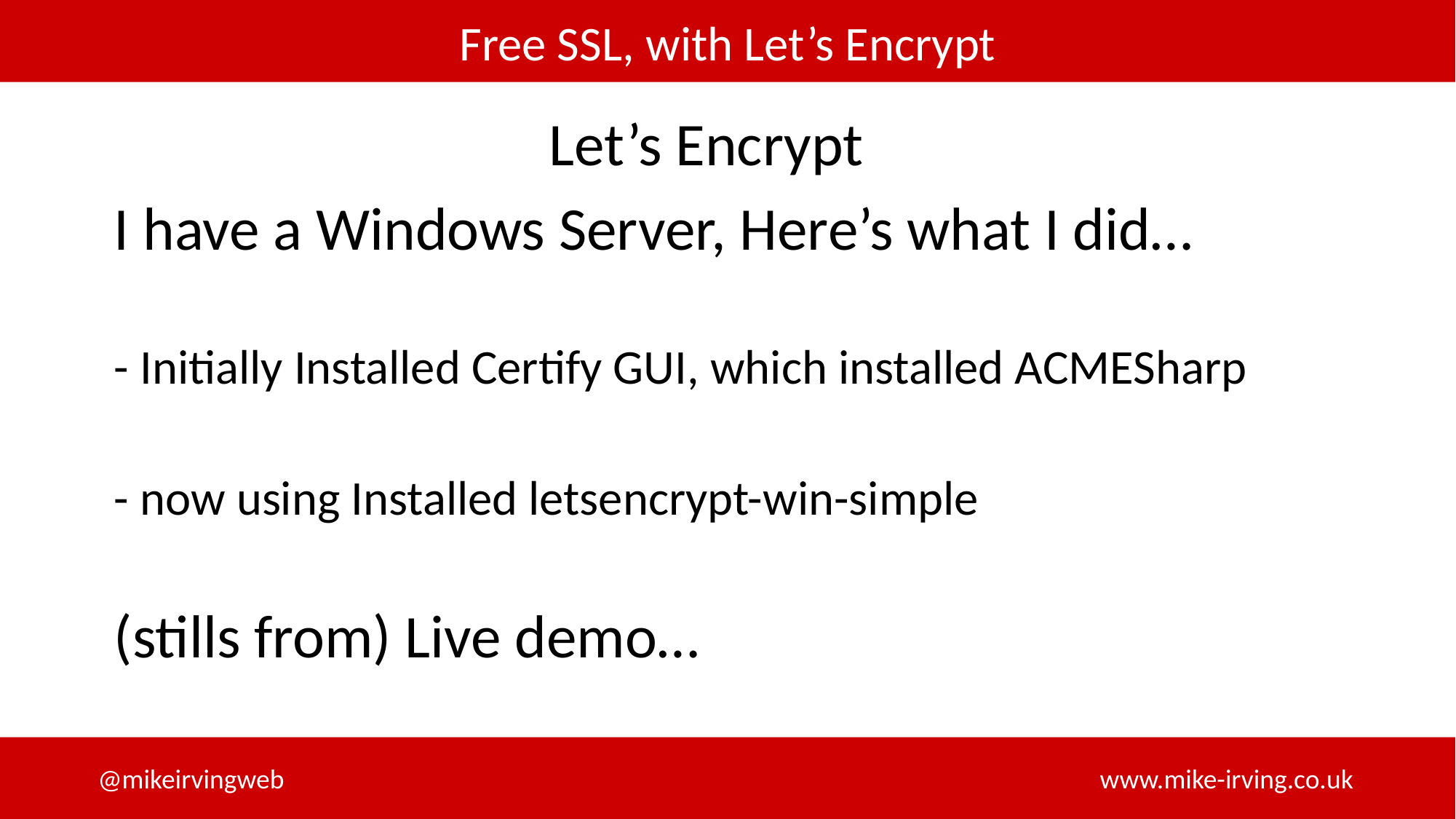

Let’s Encrypt
I have a Windows Server, Here’s what I did…
- Initially Installed Certify GUI, which installed ACMESharp
- now using Installed letsencrypt-win-simple
(stills from) Live demo…